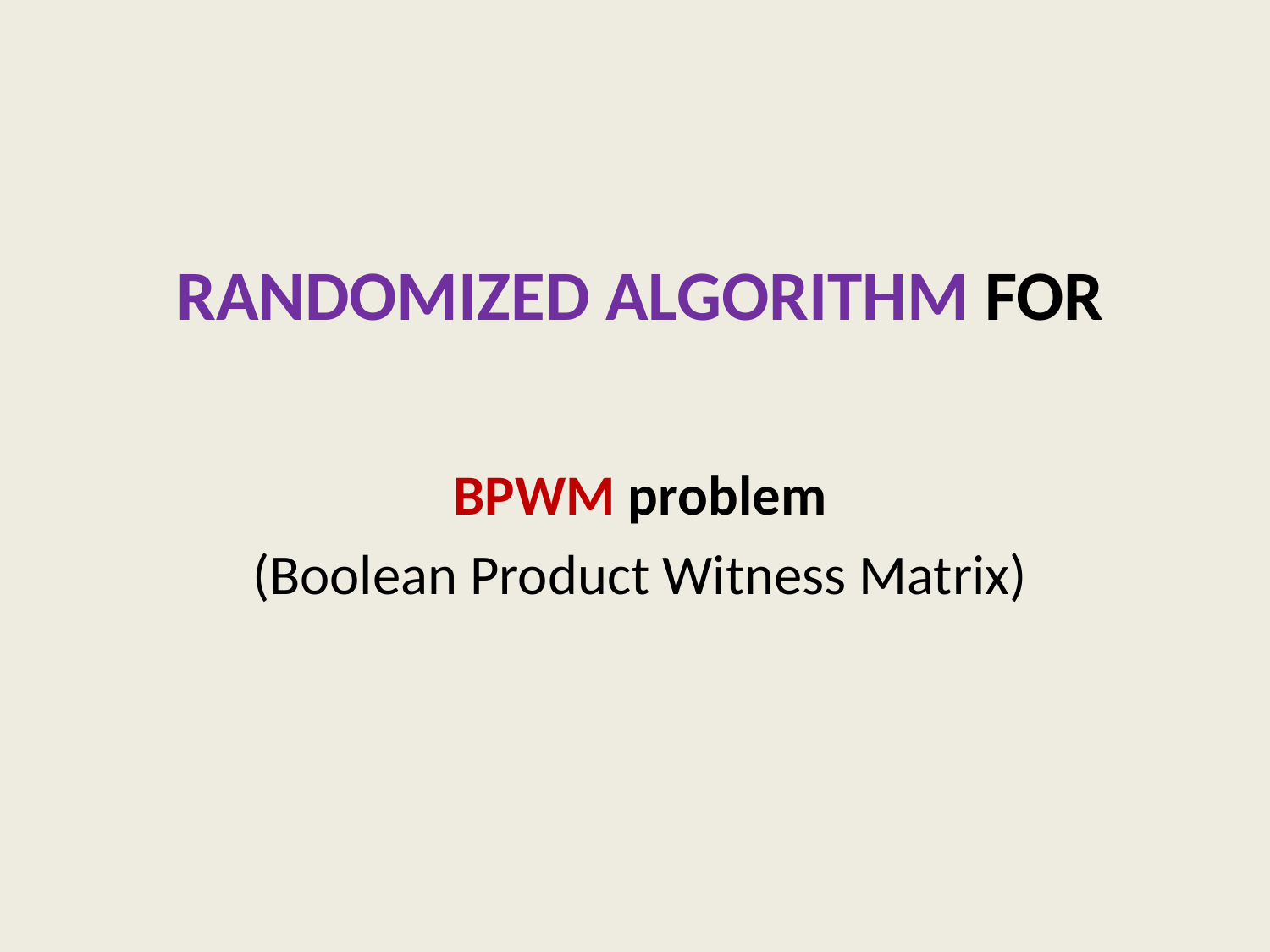

# Randomized Algorithm for
BPWM problem
(Boolean Product Witness Matrix)